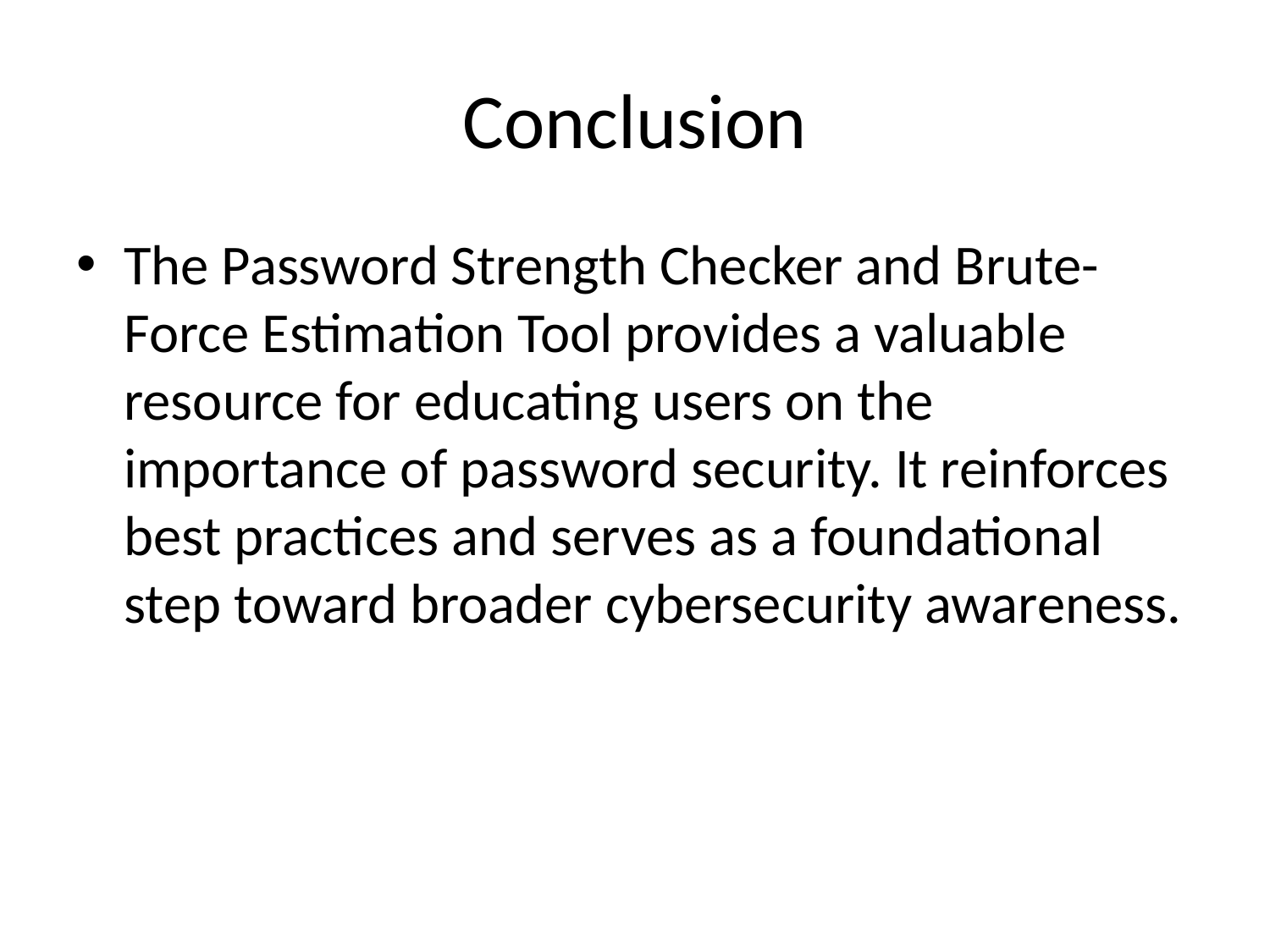

# Conclusion
The Password Strength Checker and Brute-Force Estimation Tool provides a valuable resource for educating users on the importance of password security. It reinforces best practices and serves as a foundational step toward broader cybersecurity awareness.